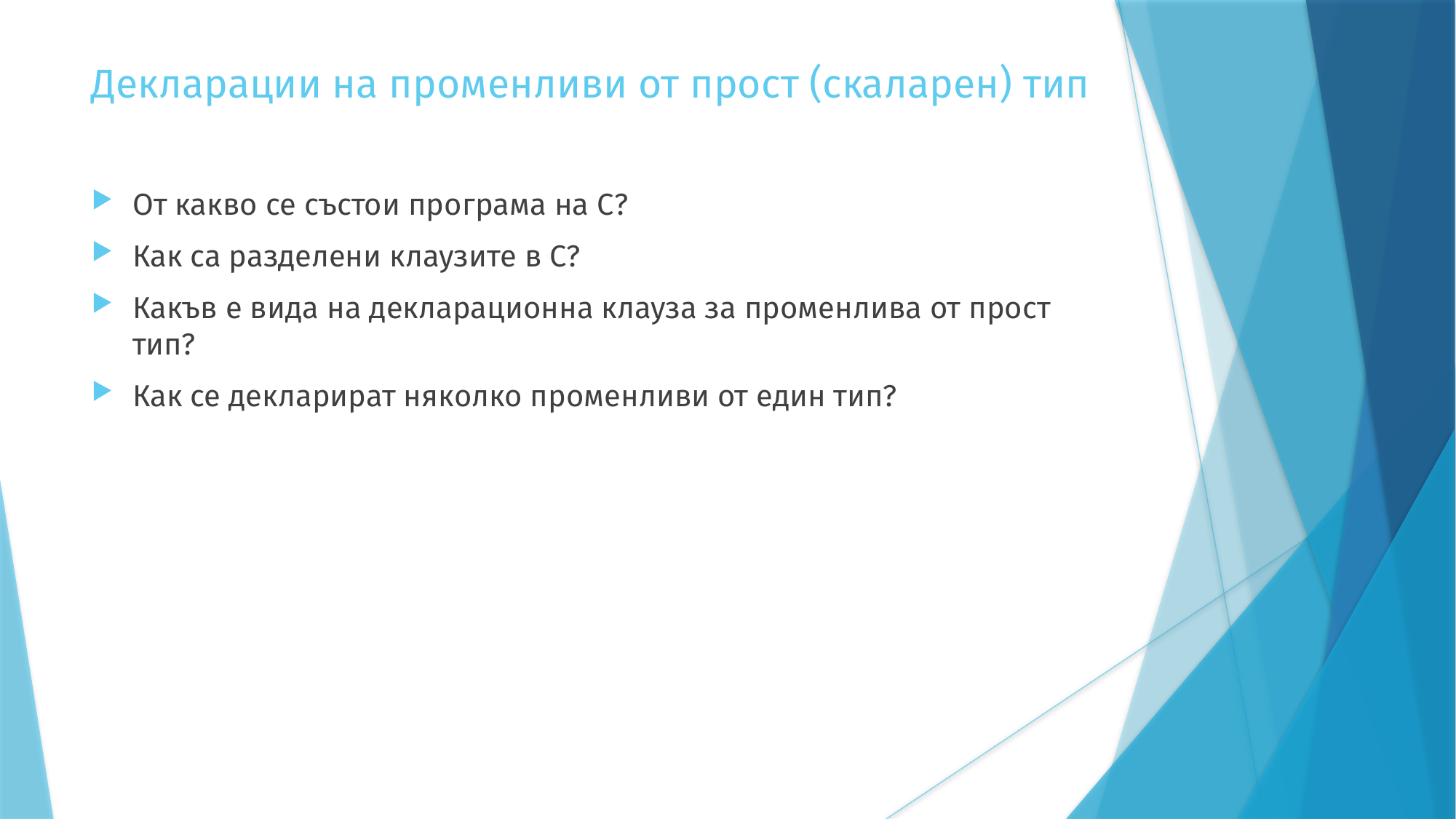

Декларации на променливи от прост (скаларен) тип
От какво се състои програма на C?
Как са разделени клаузите в C?
Какъв е вида на декларациoнна клауза за променлива от прост тип?
Как се декларират няколко променливи от един тип?